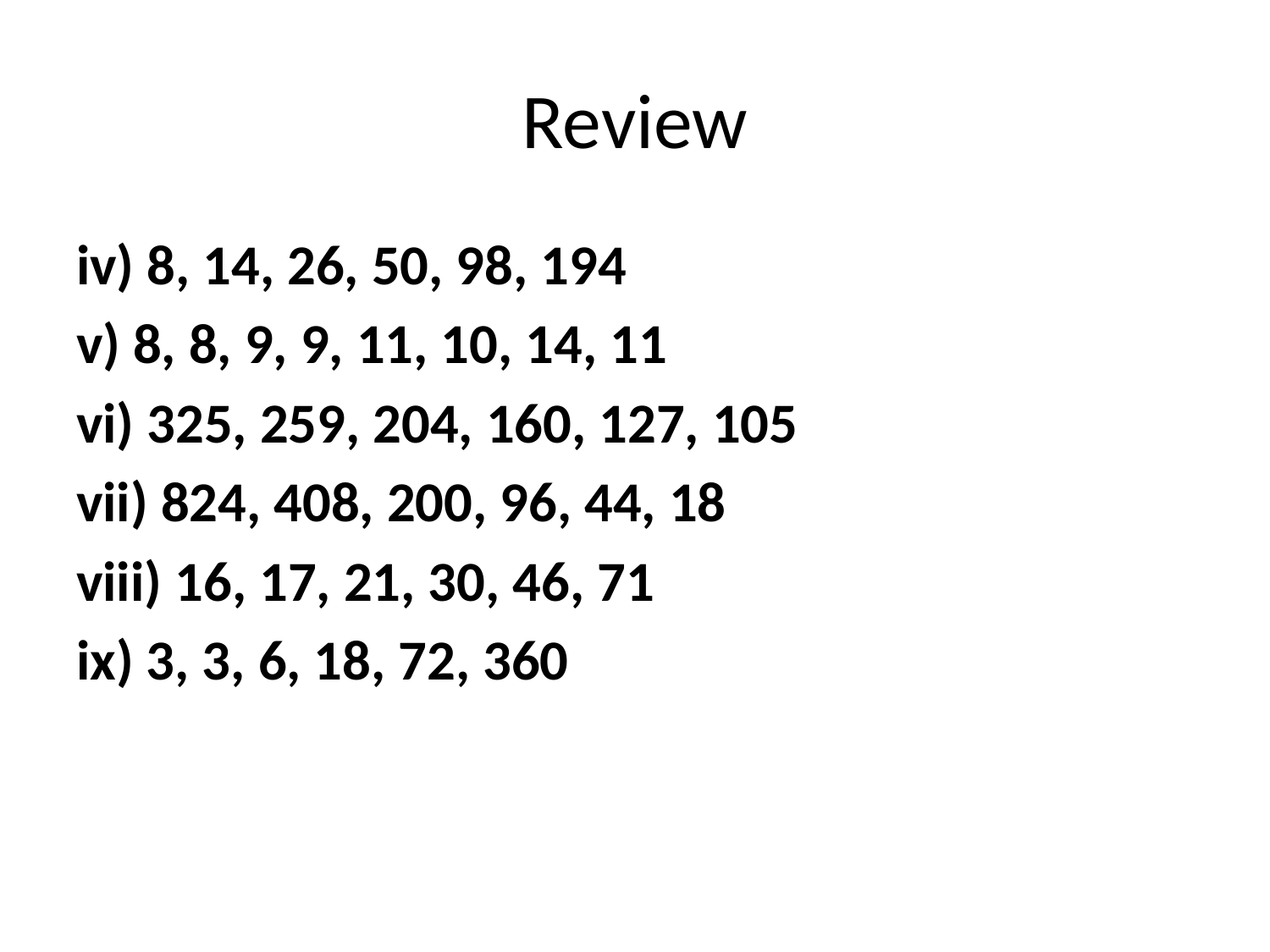

# Review
iv) 8, 14, 26, 50, 98, 194
v) 8, 8, 9, 9, 11, 10, 14, 11
vi) 325, 259, 204, 160, 127, 105
vii) 824, 408, 200, 96, 44, 18
viii) 16, 17, 21, 30, 46, 71
ix) 3, 3, 6, 18, 72, 360